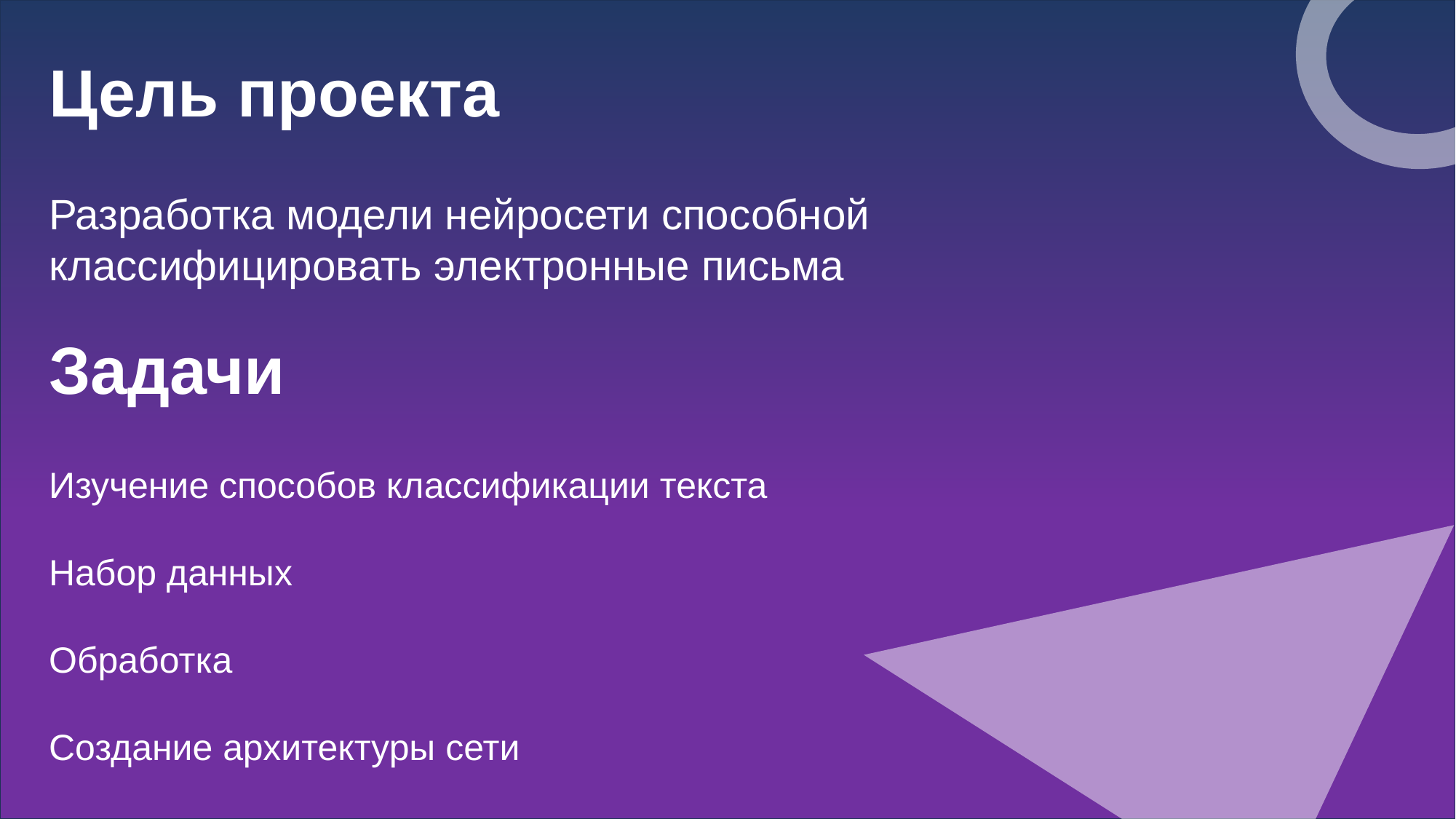

Цель проекта
Разработка модели нейросети способной классифицировать электронные письма
Задачи

Изучение способов классификации текста

Набор данных

Обработка

Создание архитектуры сети